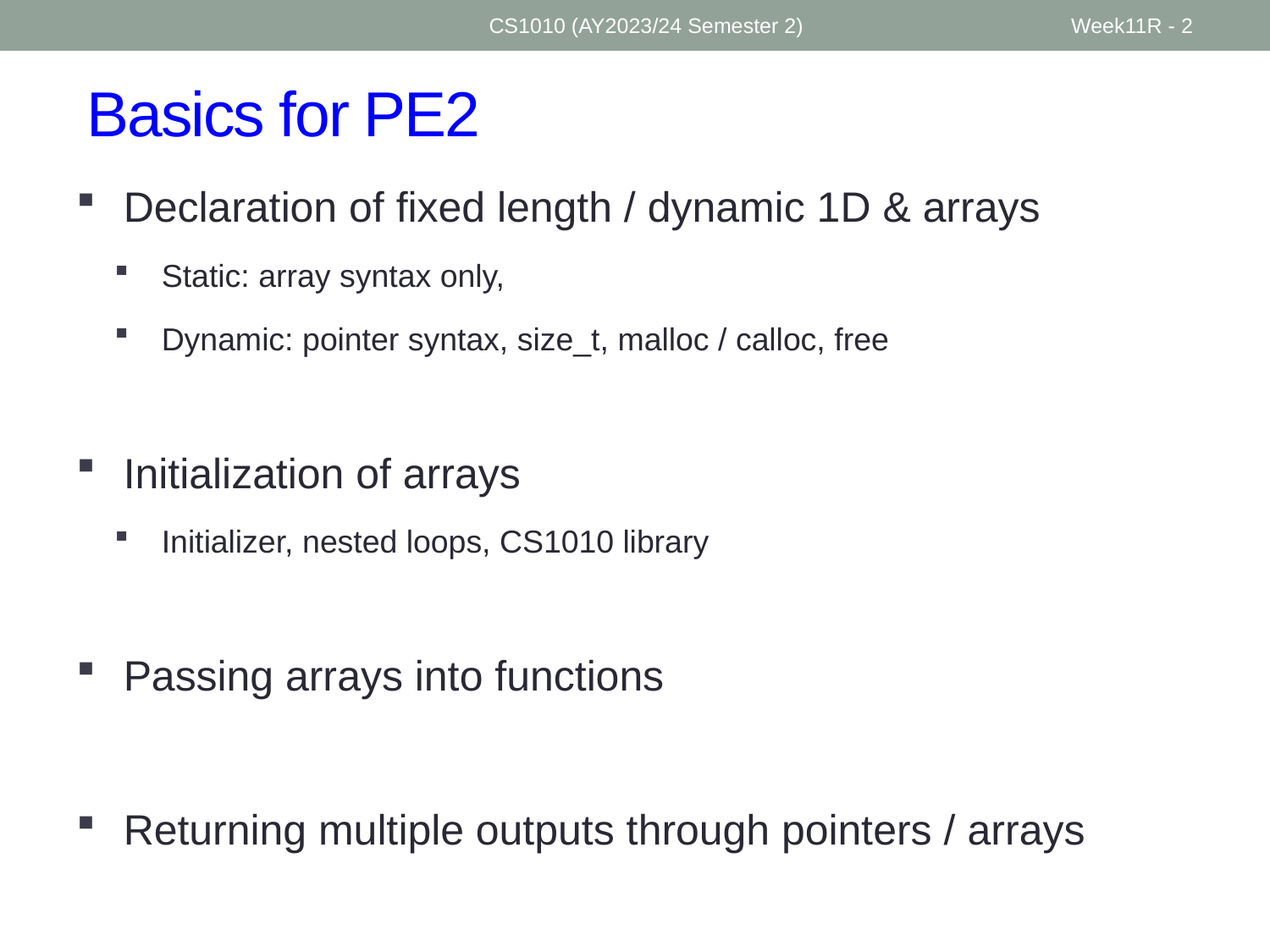

CS1010 (AY2023/24 Semester 2)
Week11R - 2
# Basics for PE2
Declaration of fixed length / dynamic 1D & arrays
Static: array syntax only,
Dynamic: pointer syntax, size_t, malloc / calloc, free

Initialization of arrays
Initializer, nested loops, CS1010 library

Passing arrays into functions

Returning multiple outputs through pointers / arrays